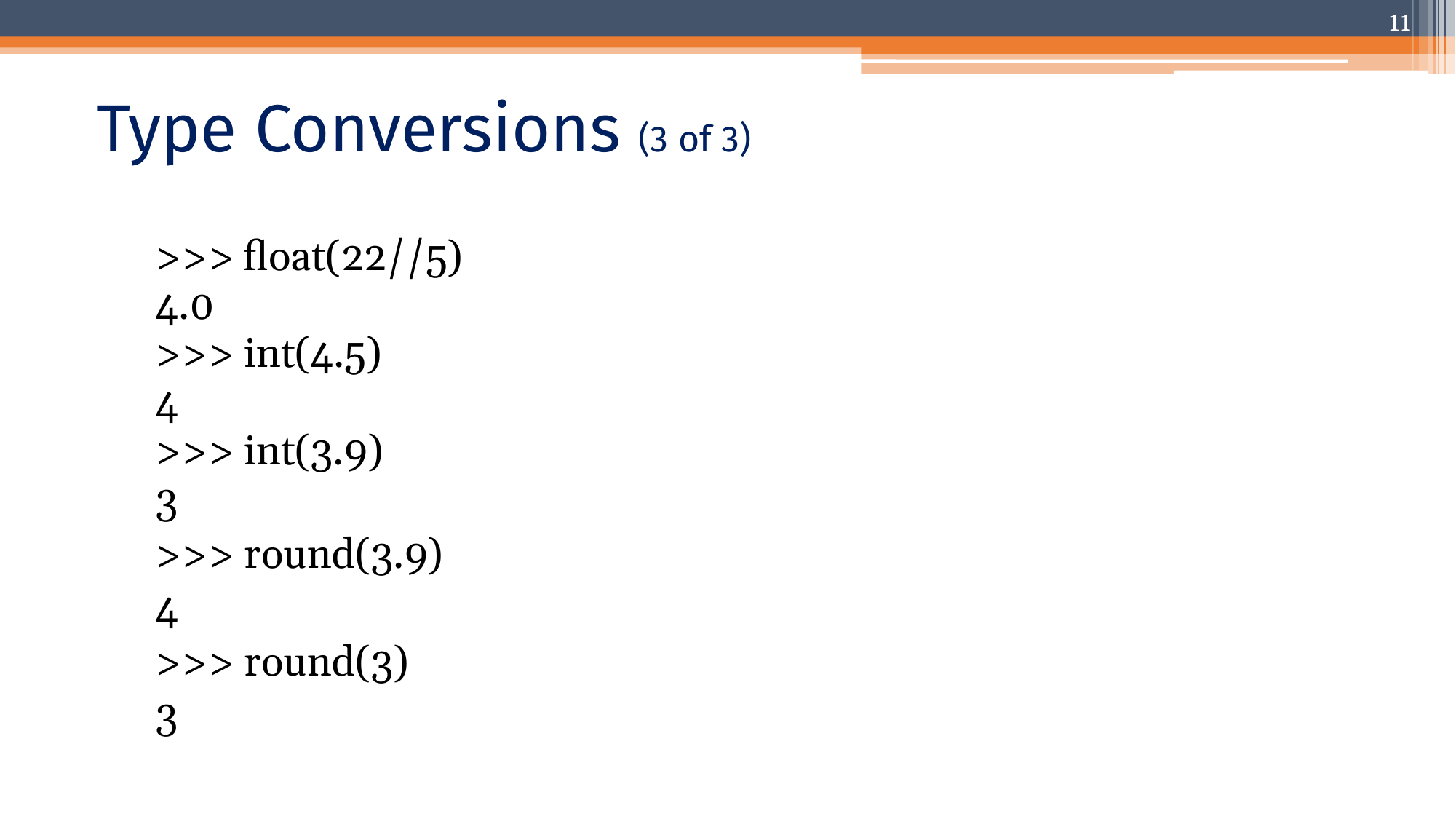

11
# Type Conversions (3 of 3)
>>> float(22//5)
4.0
>>> int(4.5)
4
>>> int(3.9)
3
>>> round(3.9)
4
>>> round(3)
3